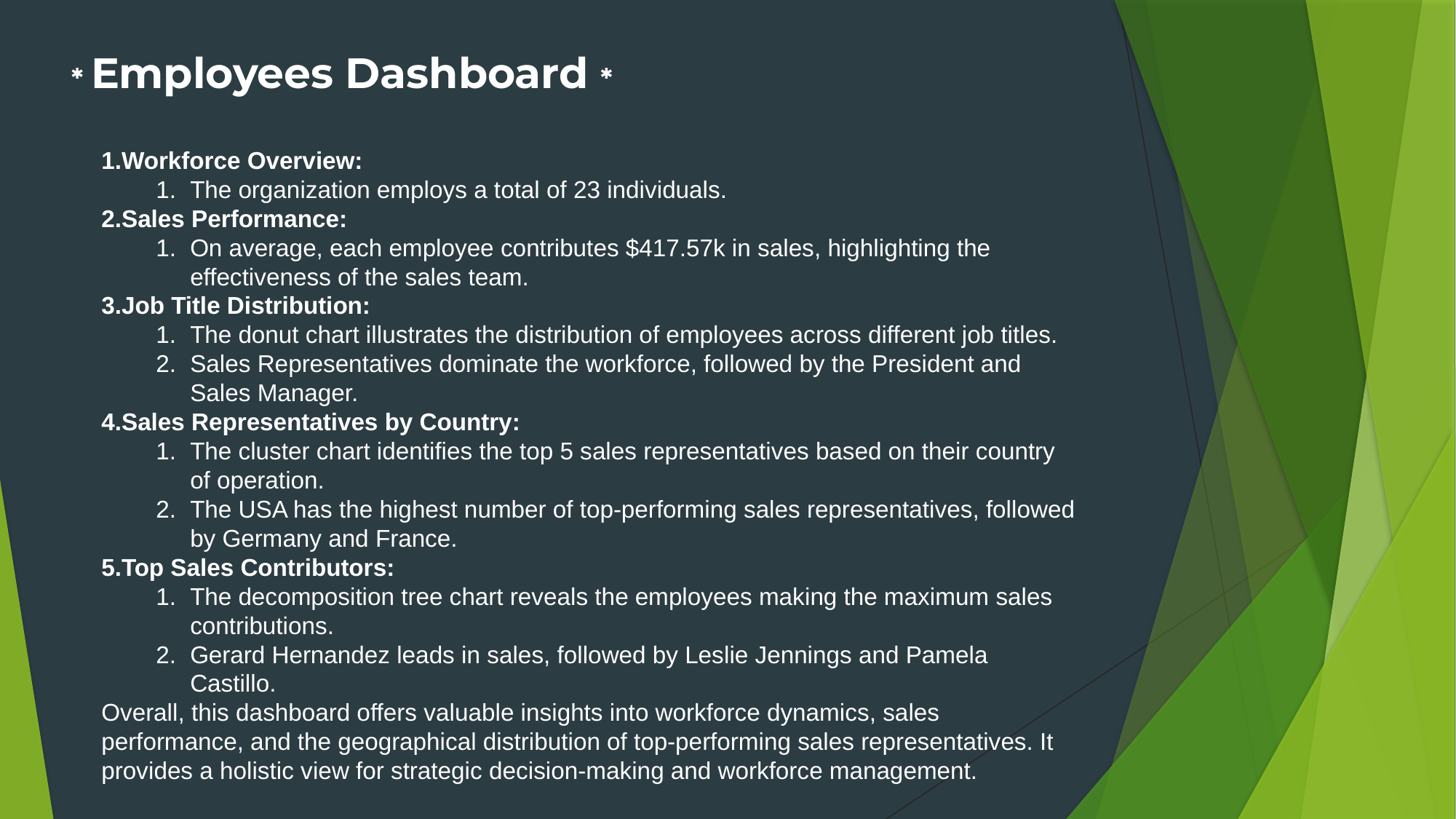

* Employees Dashboard *
Workforce Overview:
The organization employs a total of 23 individuals.
Sales Performance:
On average, each employee contributes $417.57k in sales, highlighting the effectiveness of the sales team.
Job Title Distribution:
The donut chart illustrates the distribution of employees across different job titles.
Sales Representatives dominate the workforce, followed by the President and Sales Manager.
Sales Representatives by Country:
The cluster chart identifies the top 5 sales representatives based on their country of operation.
The USA has the highest number of top-performing sales representatives, followed by Germany and France.
Top Sales Contributors:
The decomposition tree chart reveals the employees making the maximum sales contributions.
Gerard Hernandez leads in sales, followed by Leslie Jennings and Pamela Castillo.
Overall, this dashboard offers valuable insights into workforce dynamics, sales performance, and the geographical distribution of top-performing sales representatives. It provides a holistic view for strategic decision-making and workforce management.